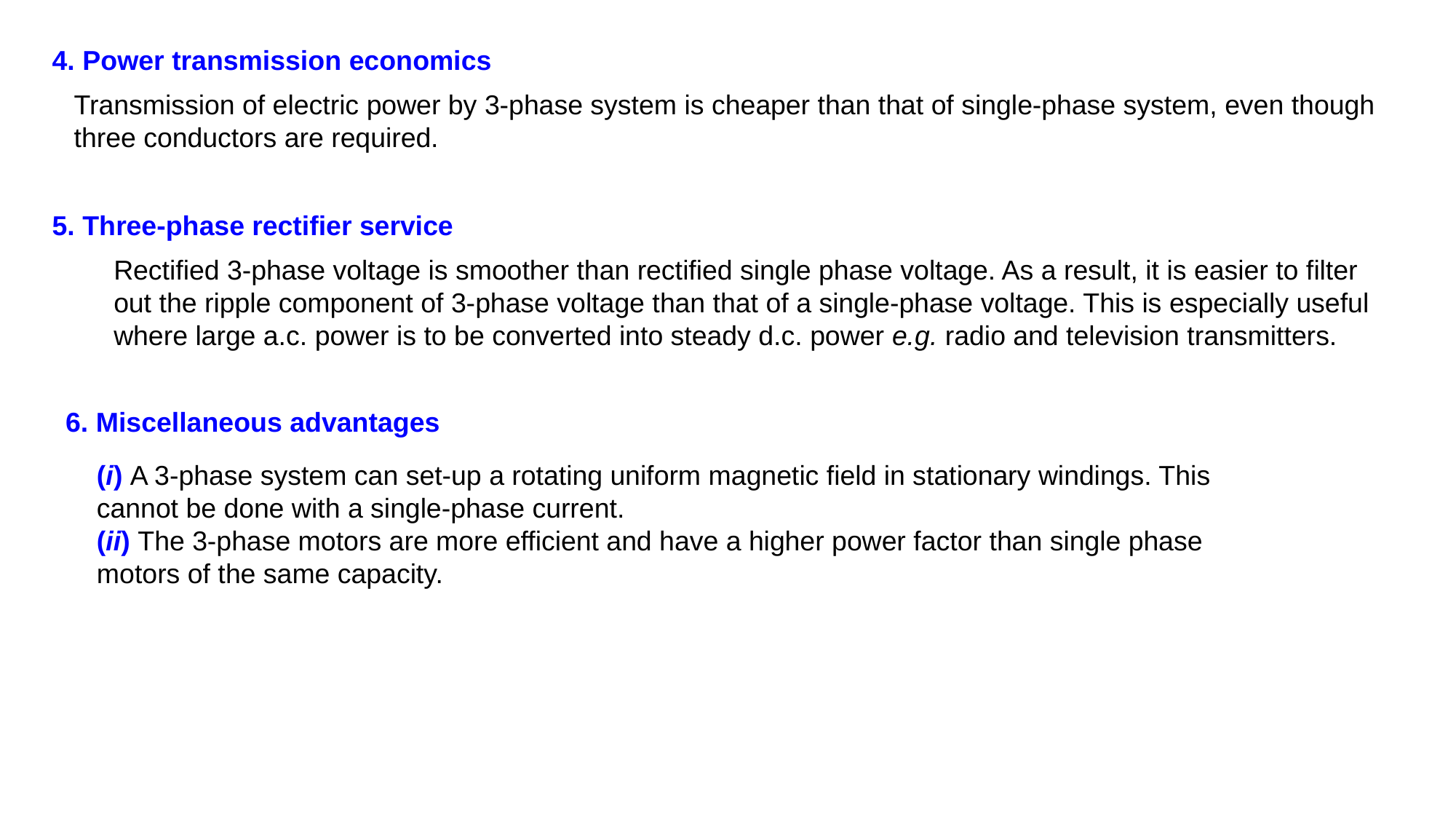

4. Power transmission economics
Transmission of electric power by 3-phase system is cheaper than that of single-phase system, even though three conductors are required.
5. Three-phase rectifier service
Rectified 3-phase voltage is smoother than rectified single phase voltage. As a result, it is easier to filter out the ripple component of 3-phase voltage than that of a single-phase voltage. This is especially useful where large a.c. power is to be converted into steady d.c. power e.g. radio and television transmitters.
6. Miscellaneous advantages
(i) A 3-phase system can set-up a rotating uniform magnetic field in stationary windings. This
cannot be done with a single-phase current.
(ii) The 3-phase motors are more efficient and have a higher power factor than single phase
motors of the same capacity.